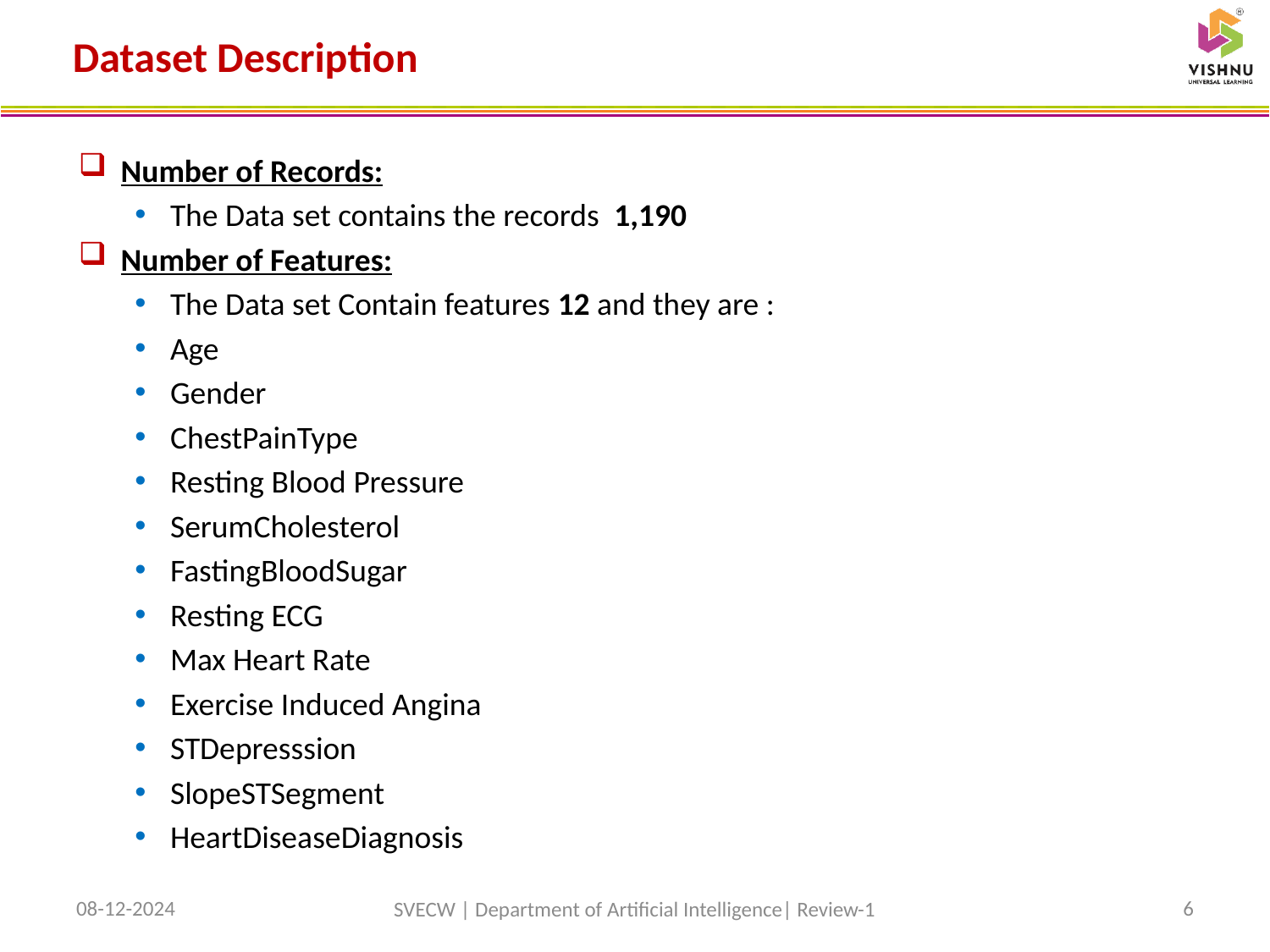

# Dataset Description
Number of Records:
The Data set contains the records  1,190
Number of Features:
The Data set Contain features 12 and they are :
Age
Gender
ChestPainType
Resting Blood Pressure
SerumCholesterol
FastingBloodSugar
Resting ECG
Max Heart Rate
Exercise Induced Angina
STDepresssion
SlopeSTSegment
HeartDiseaseDiagnosis
08-12-2024
6
SVECW | Department of Artificial Intelligence| Review-1